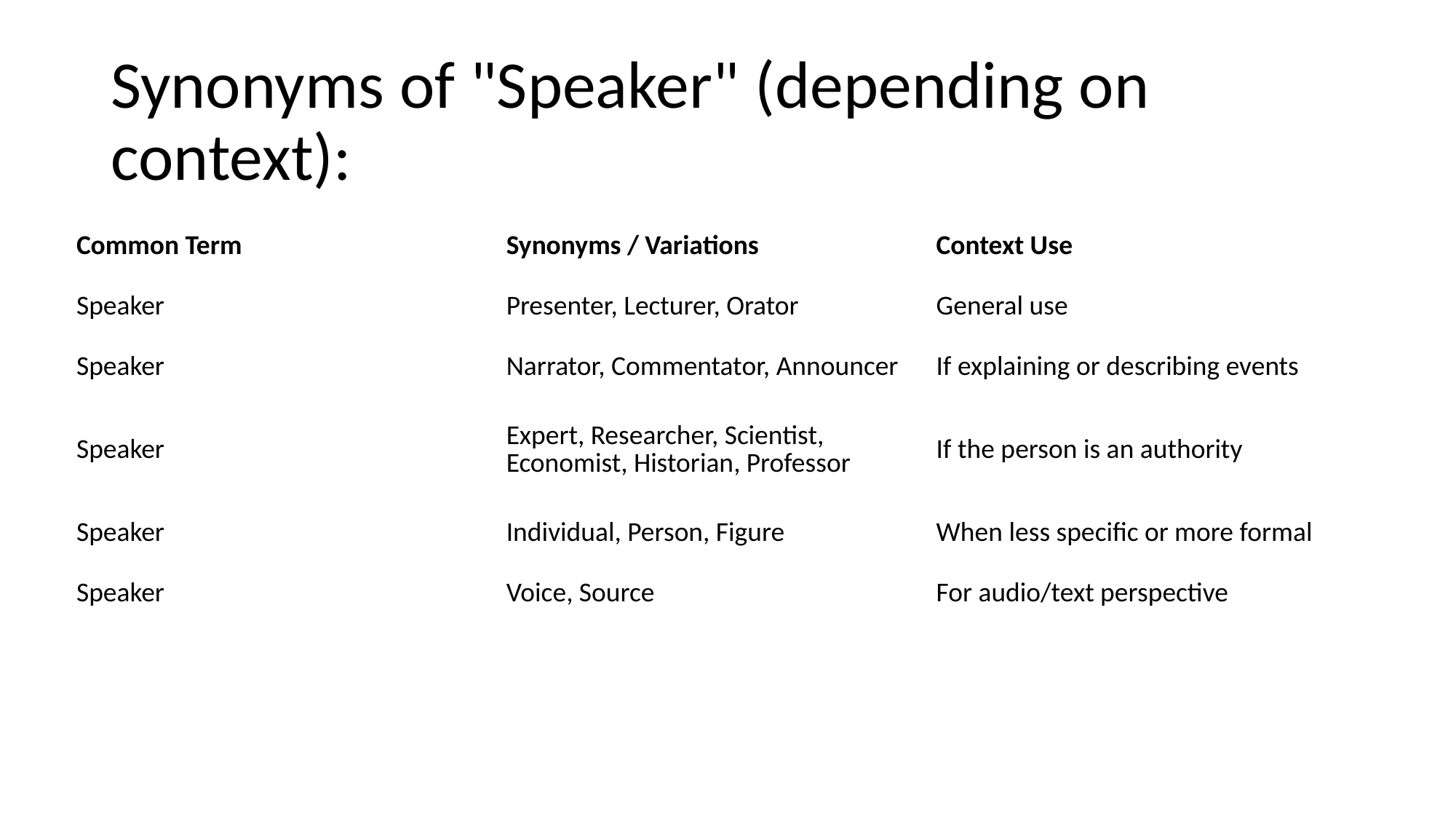

# Synonyms of "Speaker" (depending on context):
| Common Term | Synonyms / Variations | Context Use |
| --- | --- | --- |
| Speaker | Presenter, Lecturer, Orator | General use |
| Speaker | Narrator, Commentator, Announcer | If explaining or describing events |
| Speaker | Expert, Researcher, Scientist, Economist, Historian, Professor | If the person is an authority |
| Speaker | Individual, Person, Figure | When less specific or more formal |
| Speaker | Voice, Source | For audio/text perspective |